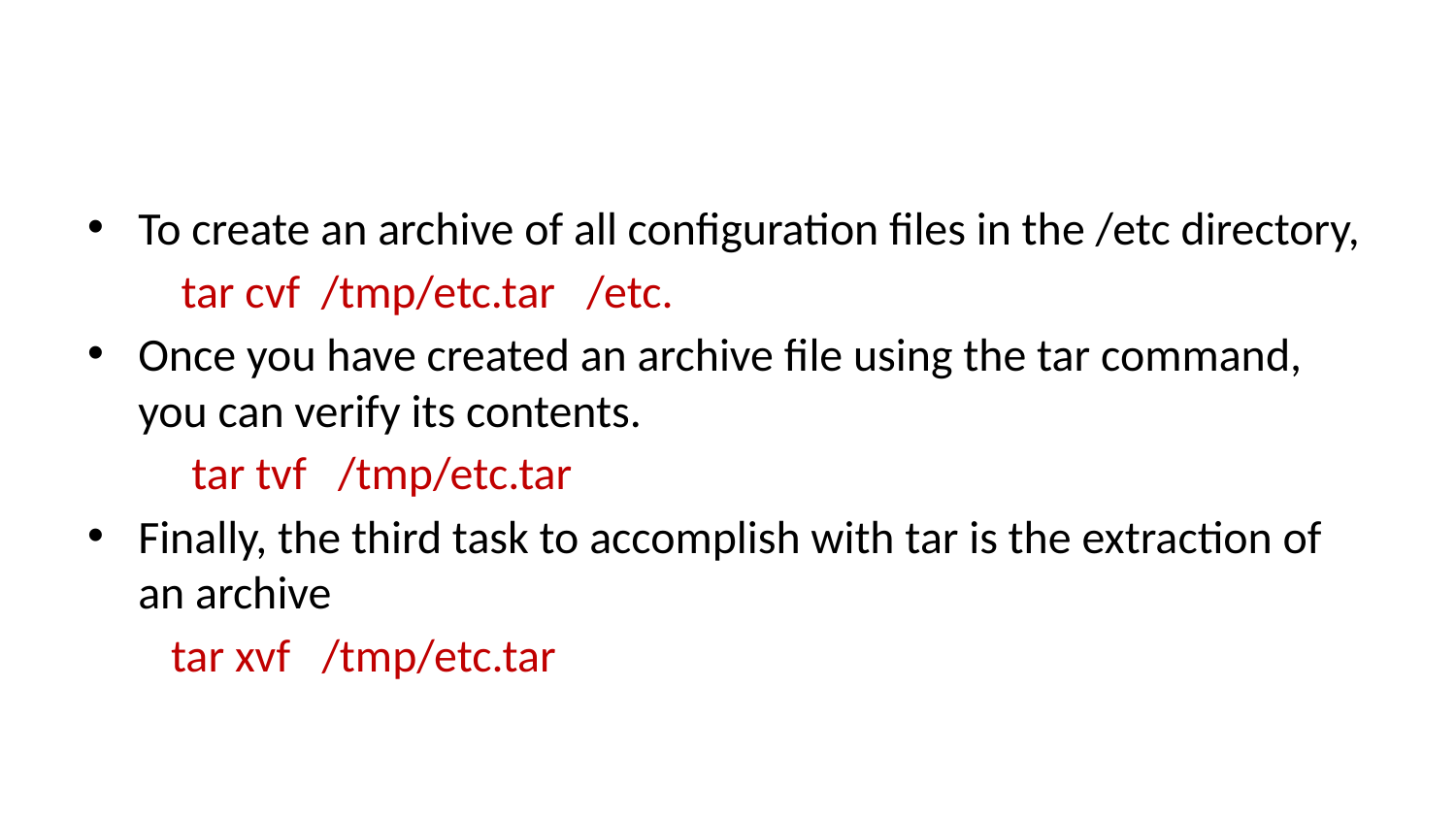

To create an archive of all configuration files in the /etc directory,
         tar cvf  /tmp/etc.tar   /etc.
Once you have created an archive file using the tar command, you can verify its contents.
          tar tvf   /tmp/etc.tar
Finally, the third task to accomplish with tar is the extraction of an archive
        tar xvf   /tmp/etc.tar